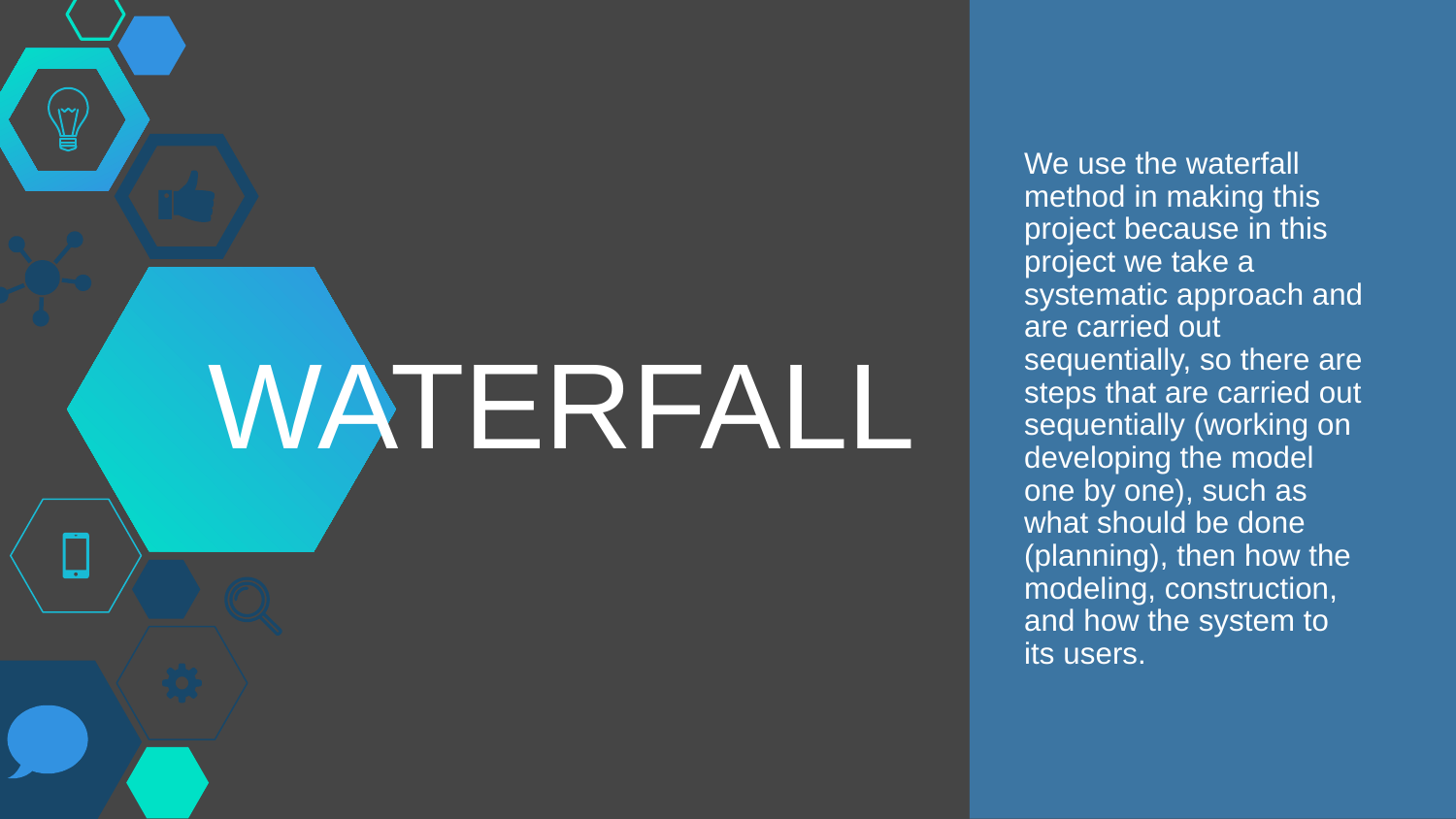

# WATERFALL
We use the waterfall method in making this project because in this project we take a systematic approach and are carried out sequentially, so there are steps that are carried out sequentially (working on developing the model one by one), such as what should be done (planning), then how the modeling, construction, and how the system to its users.